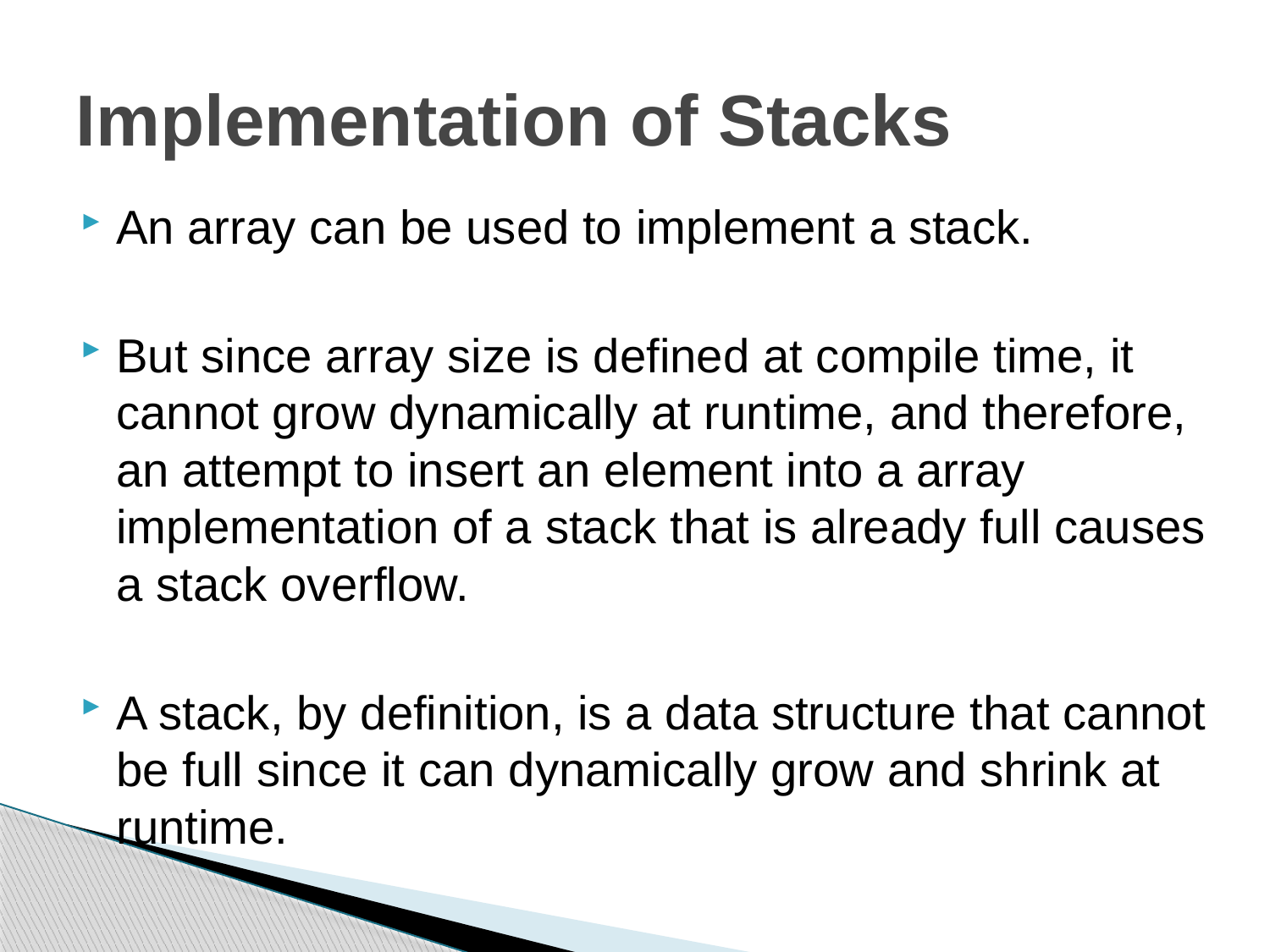

# Implementation of Stacks
An array can be used to implement a stack.

But since array size is defined at compile time, it cannot grow dynamically at runtime, and therefore, an attempt to insert an element into a array implementation of a stack that is already full causes a stack overflow.

A stack, by definition, is a data structure that cannot be full since it can dynamically grow and shrink at runtime.